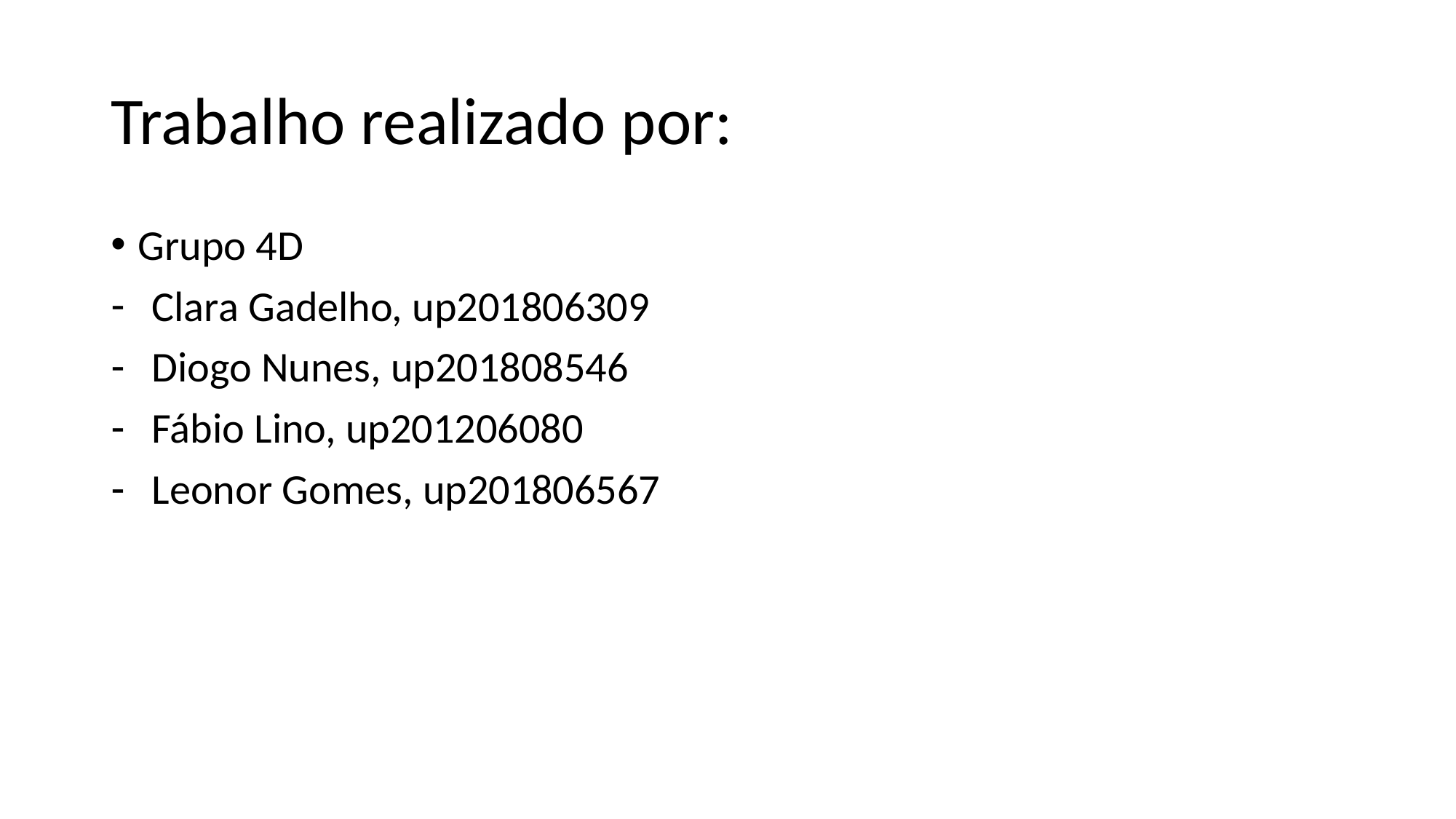

# Trabalho realizado por:
Grupo 4D
Clara Gadelho, up201806309
Diogo Nunes, up201808546
Fábio Lino, up201206080
Leonor Gomes, up201806567